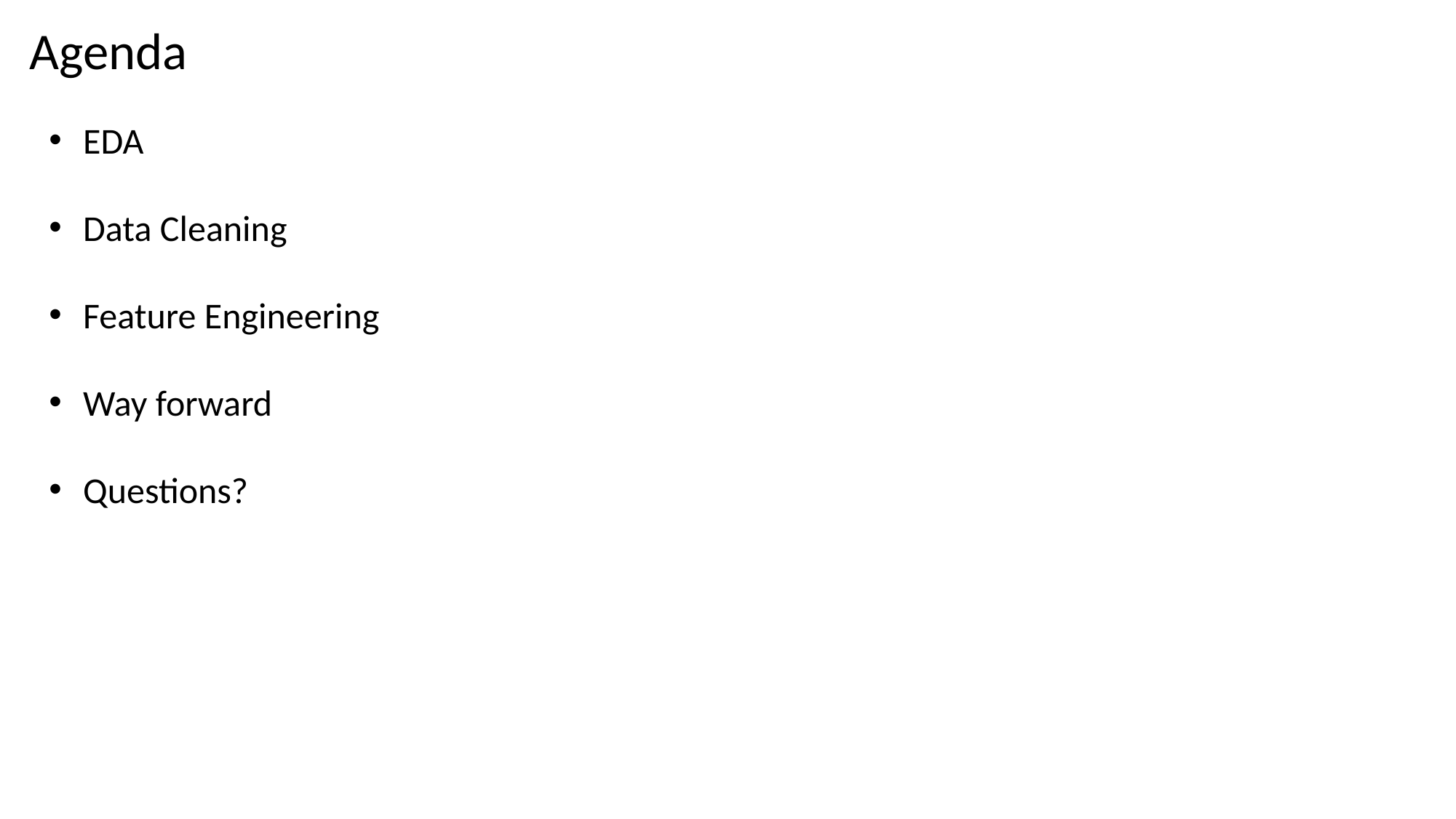

Agenda
EDA

Data Cleaning

Feature Engineering

Way forward

Questions?